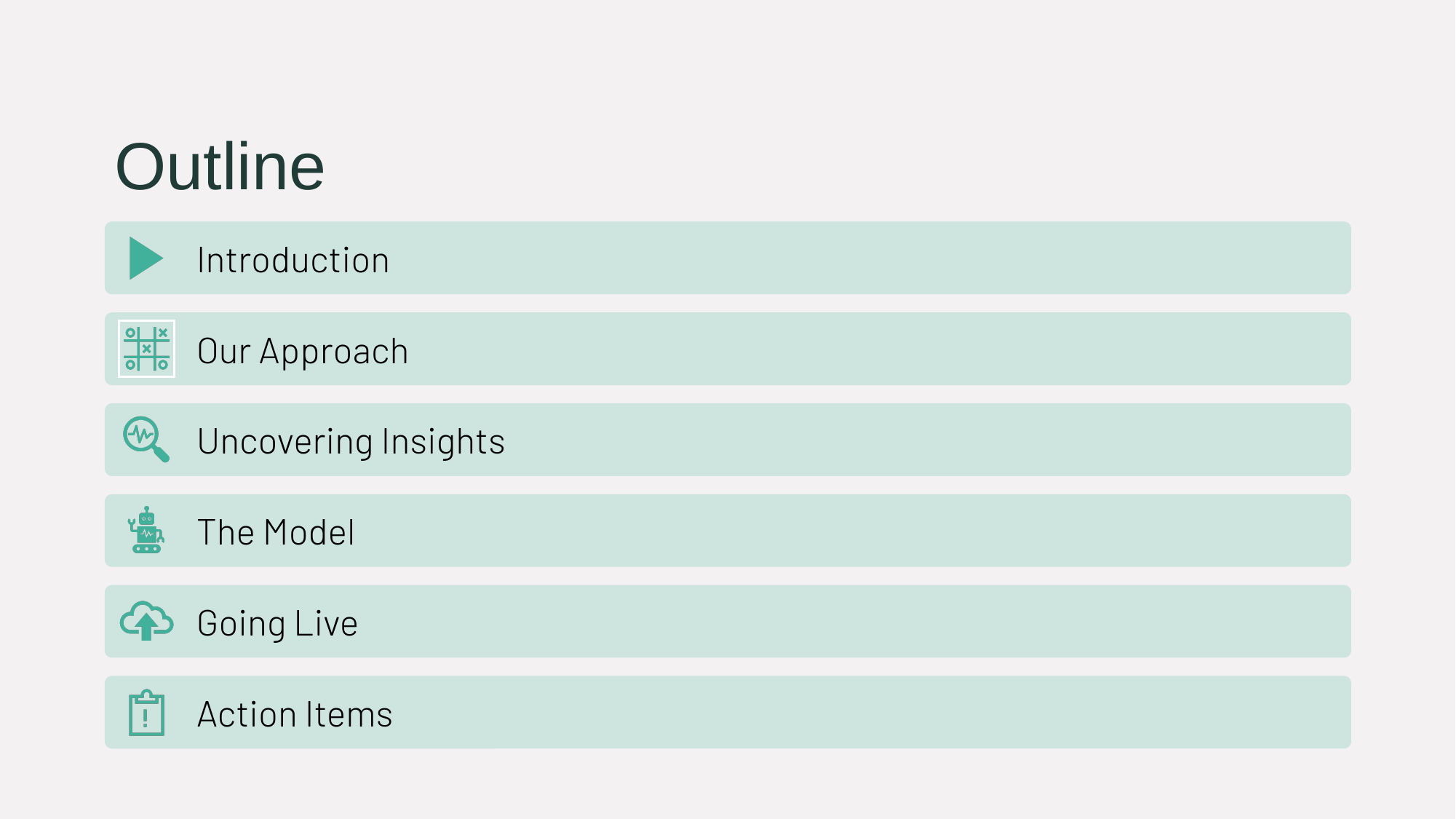

# Outline
Introduction
Our Approach
Uncovering Insights
The Model
Going Live
Action Items